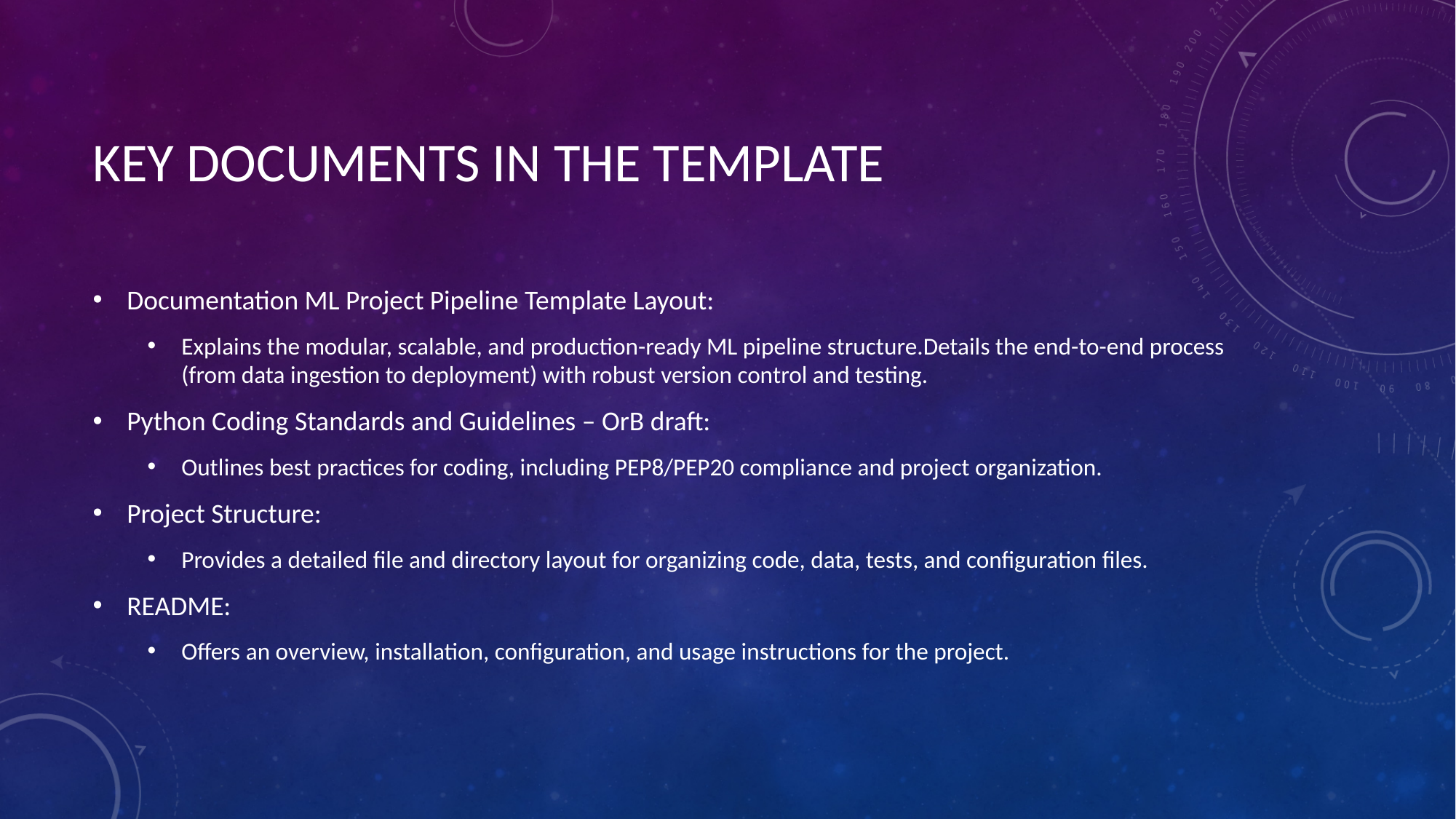

# Key Documents in the Template
Documentation ML Project Pipeline Template Layout:
Explains the modular, scalable, and production-ready ML pipeline structure.Details the end-to-end process (from data ingestion to deployment) with robust version control and testing.
Python Coding Standards and Guidelines – OrB draft:
Outlines best practices for coding, including PEP8/PEP20 compliance and project organization.
Project Structure:
Provides a detailed file and directory layout for organizing code, data, tests, and configuration files.
README:
Offers an overview, installation, configuration, and usage instructions for the project.